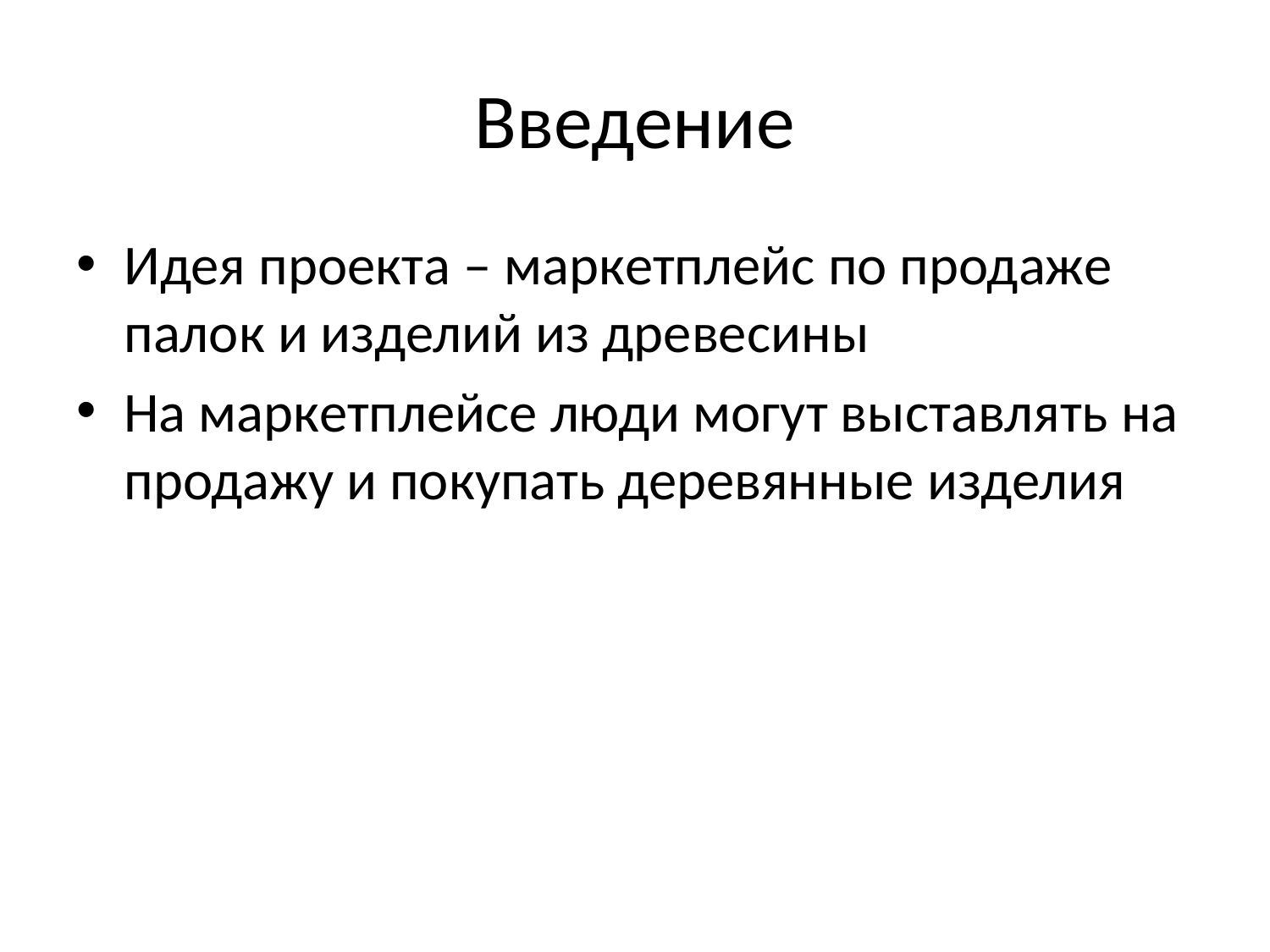

# Введение
Идея проекта – маркетплейс по продаже палок и изделий из древесины
На маркетплейсе люди могут выставлять на продажу и покупать деревянные изделия